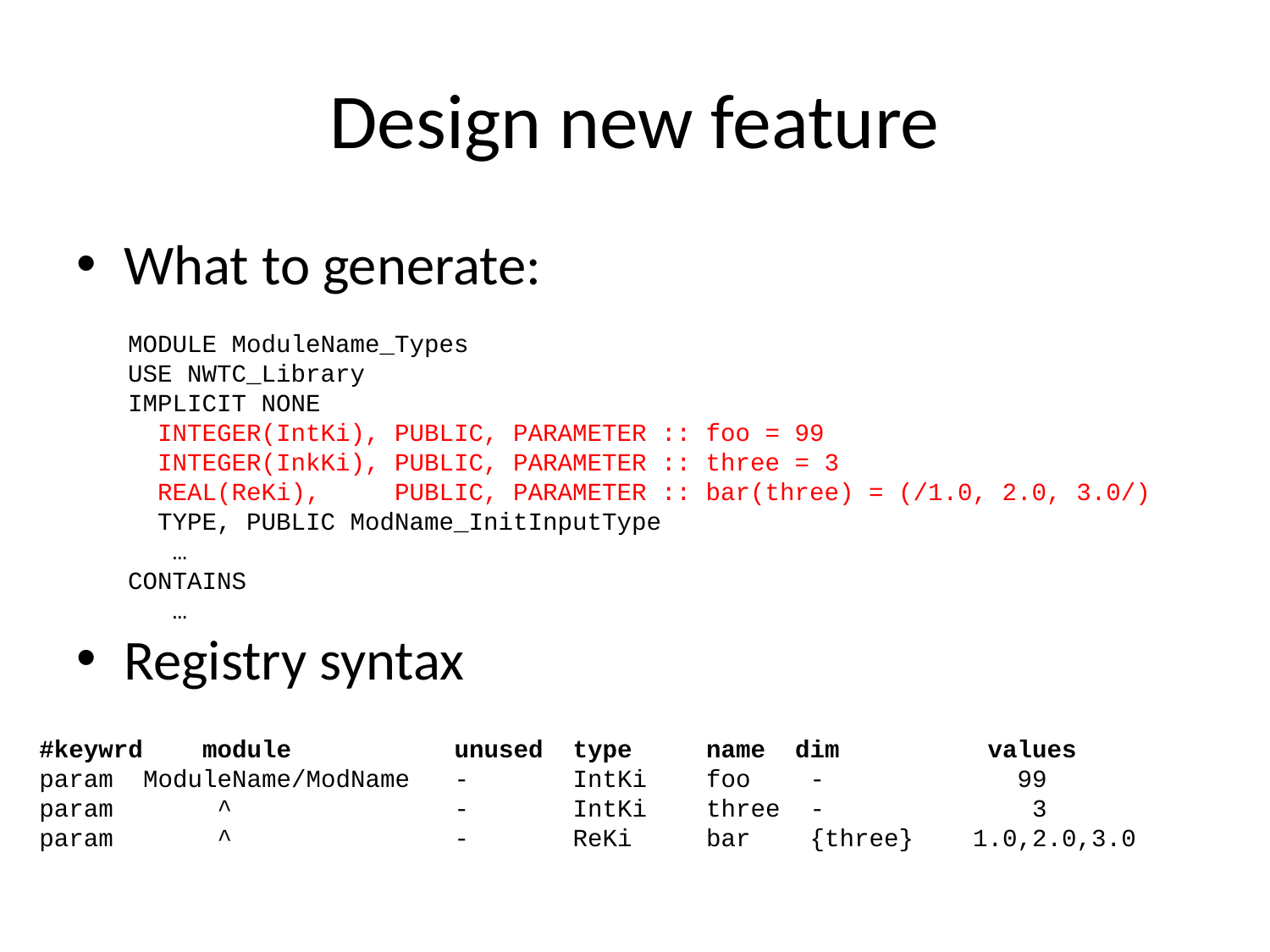

# Design new feature
What to generate:

Registry syntax
    MODULE ModuleName_Types
    USE NWTC_Library
    IMPLICIT NONE
      INTEGER(IntKi), PUBLIC, PARAMETER :: foo = 99
      INTEGER(InkKi), PUBLIC, PARAMETER :: three = 3
      REAL(ReKi),     PUBLIC, PARAMETER :: bar(three) = (/1.0, 2.0, 3.0/)
      TYPE, PUBLIC ModName_InitInputType
       …
    CONTAINS
       …
#keywrd    module           unused  type     name  dim          values
param  ModuleName/ModName   -       IntKi    foo    -             99
param       ^               -       IntKi    three  -              3
param       ^               -       ReKi     bar    {three}    1.0,2.0,3.0